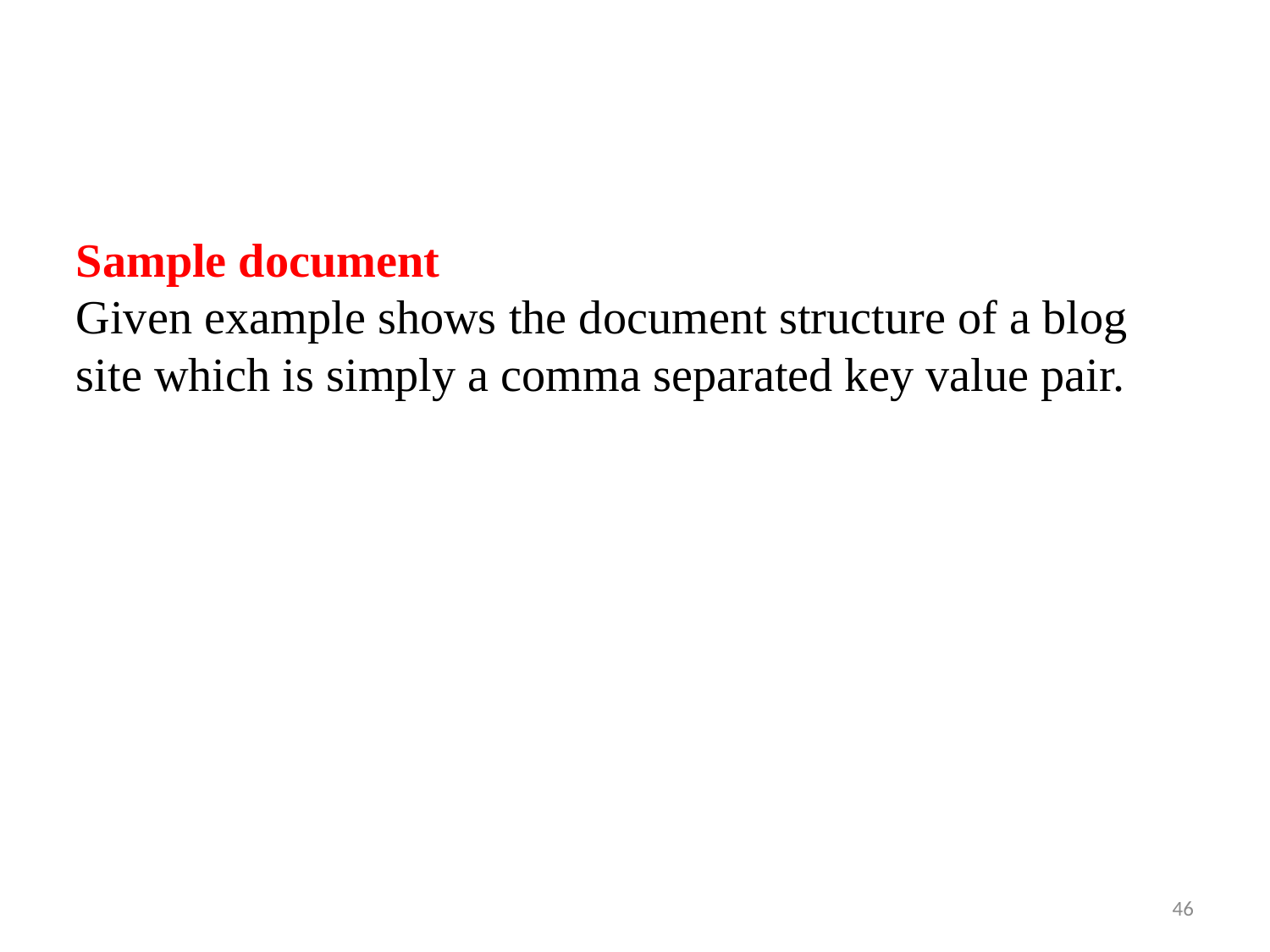

Sample document
Given example shows the document structure of a blog site which is simply a comma separated key value pair.
46